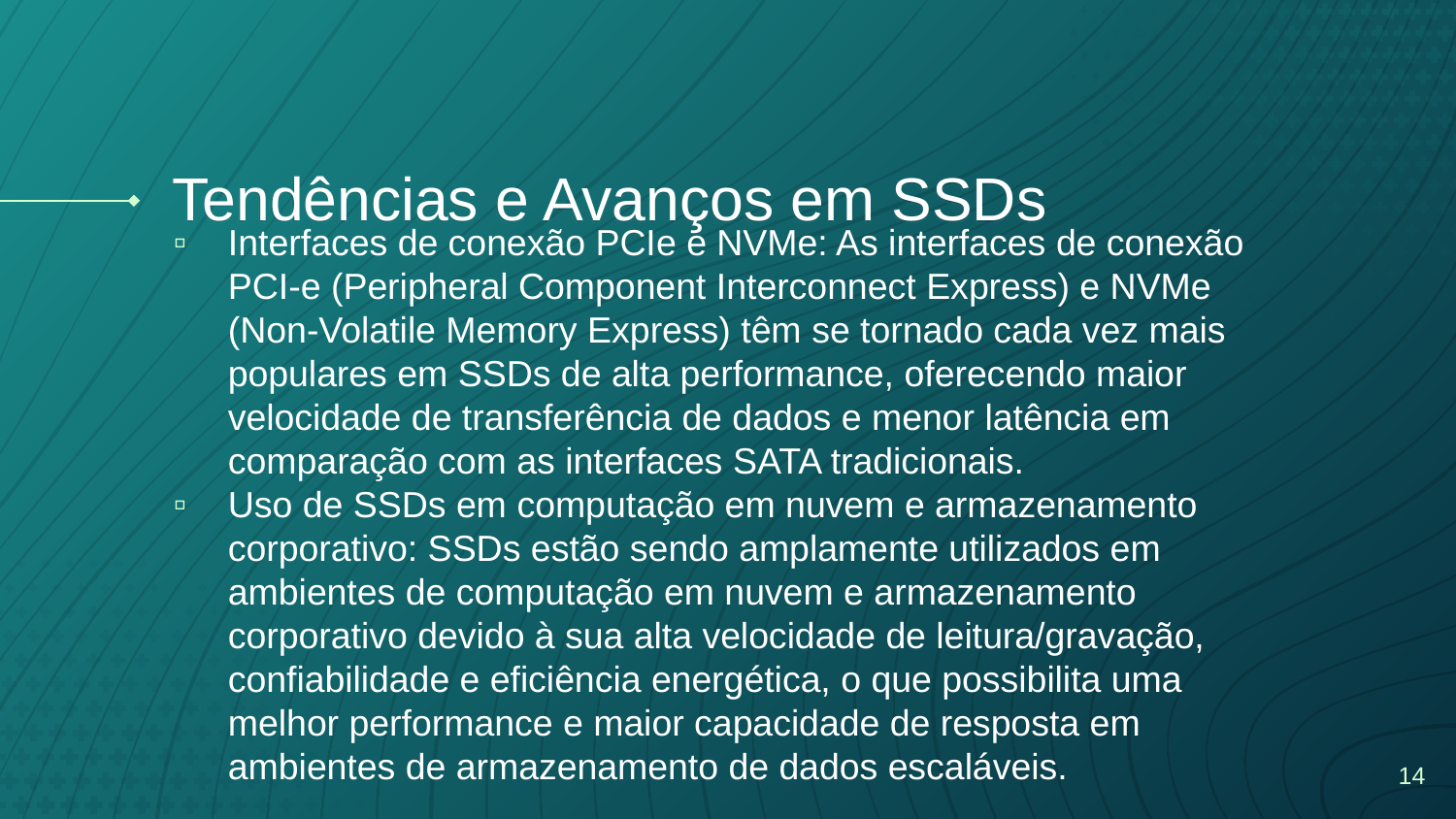

# Tendências e Avanços em SSDs
Interfaces de conexão PCIe e NVMe: As interfaces de conexão PCI-e (Peripheral Component Interconnect Express) e NVMe (Non-Volatile Memory Express) têm se tornado cada vez mais populares em SSDs de alta performance, oferecendo maior velocidade de transferência de dados e menor latência em comparação com as interfaces SATA tradicionais.
Uso de SSDs em computação em nuvem e armazenamento corporativo: SSDs estão sendo amplamente utilizados em ambientes de computação em nuvem e armazenamento corporativo devido à sua alta velocidade de leitura/gravação, confiabilidade e eficiência energética, o que possibilita uma melhor performance e maior capacidade de resposta em ambientes de armazenamento de dados escaláveis.

14